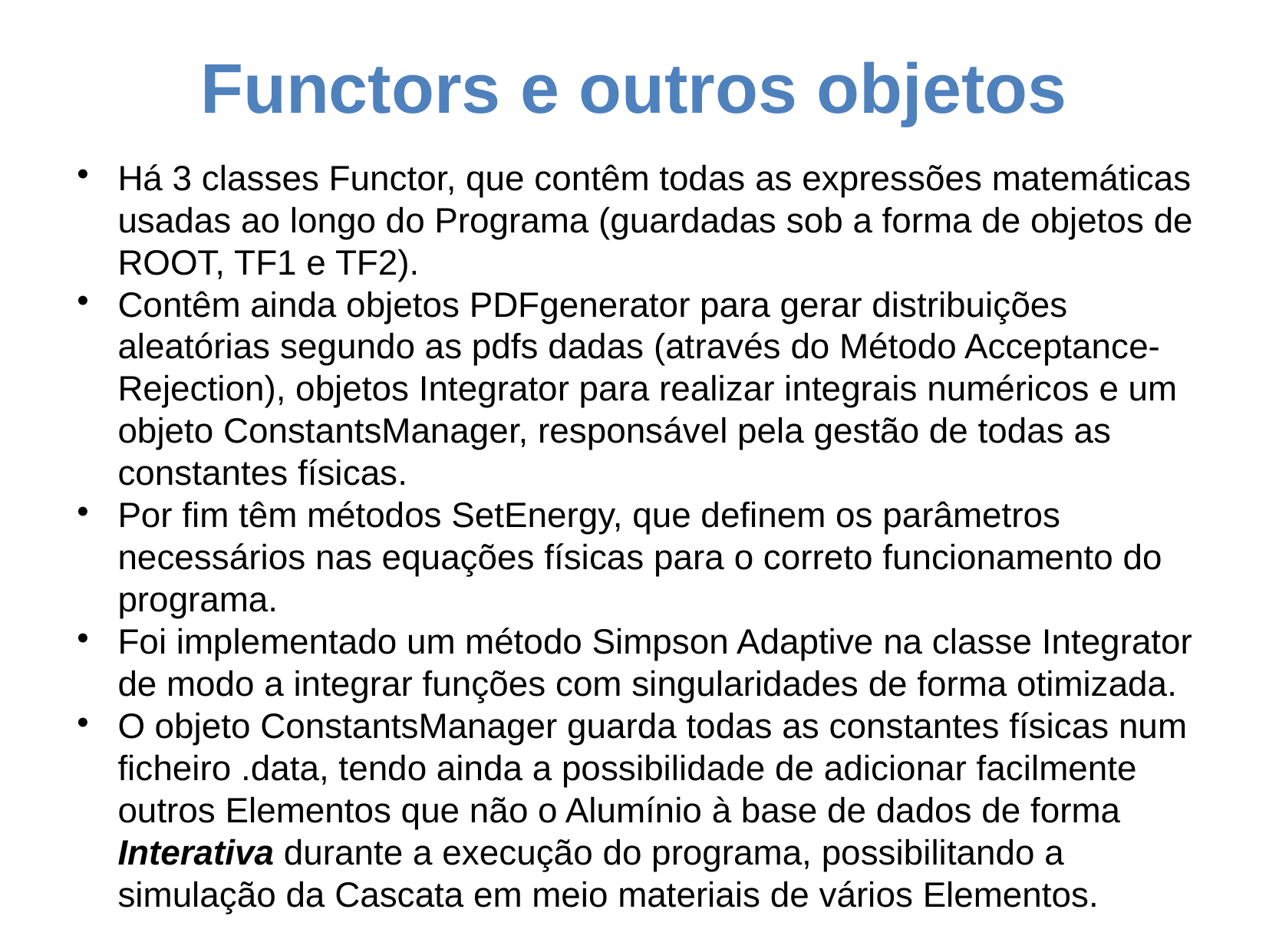

Functors e outros objetos
Há 3 classes Functor, que contêm todas as expressões matemáticas usadas ao longo do Programa (guardadas sob a forma de objetos de ROOT, TF1 e TF2).
Contêm ainda objetos PDFgenerator para gerar distribuições aleatórias segundo as pdfs dadas (através do Método Acceptance-Rejection), objetos Integrator para realizar integrais numéricos e um objeto ConstantsManager, responsável pela gestão de todas as constantes físicas.
Por fim têm métodos SetEnergy, que definem os parâmetros necessários nas equações físicas para o correto funcionamento do programa.
Foi implementado um método Simpson Adaptive na classe Integrator de modo a integrar funções com singularidades de forma otimizada.
O objeto ConstantsManager guarda todas as constantes físicas num ficheiro .data, tendo ainda a possibilidade de adicionar facilmente outros Elementos que não o Alumínio à base de dados de forma Interativa durante a execução do programa, possibilitando a simulação da Cascata em meio materiais de vários Elementos.